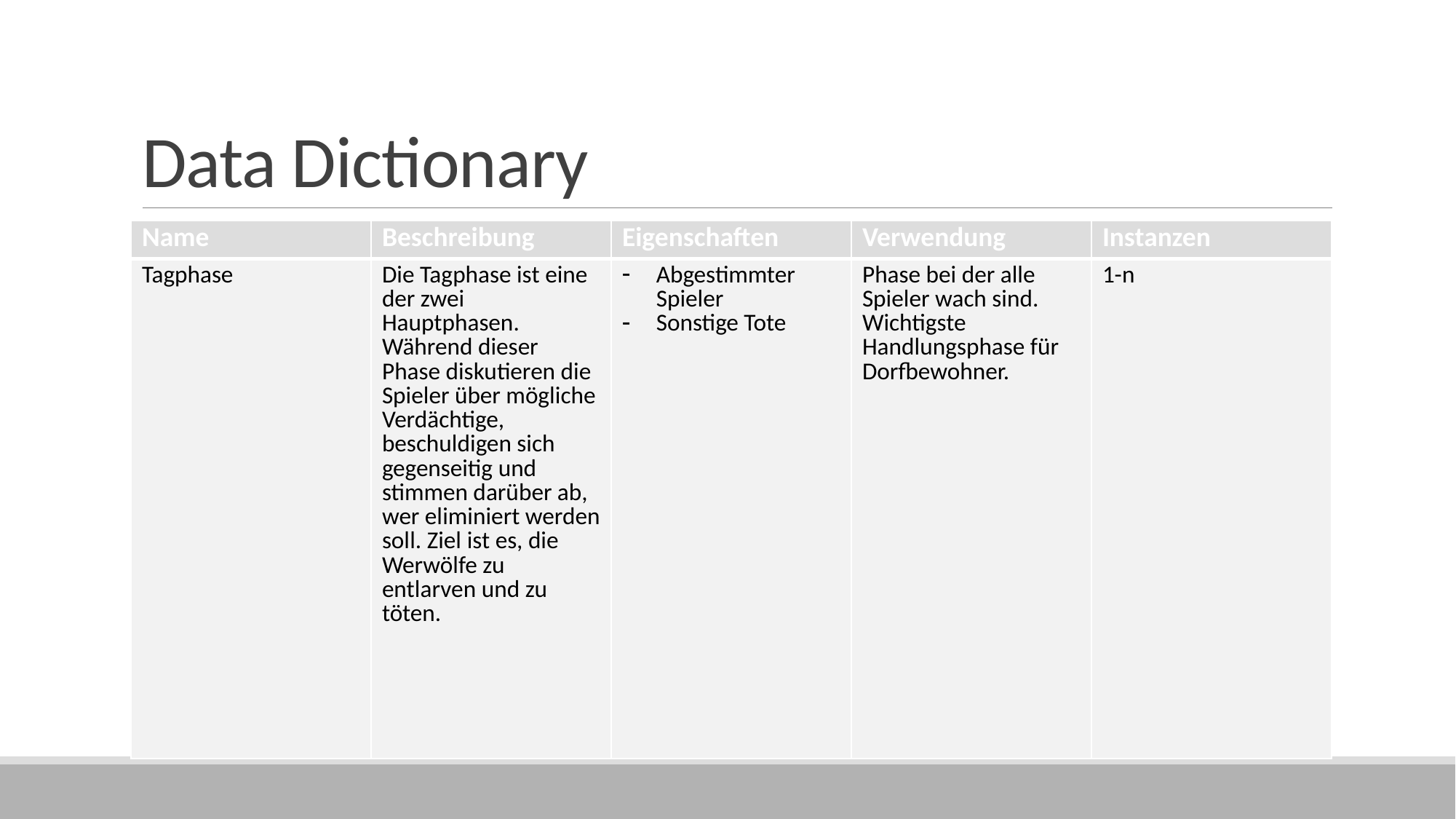

# Data Dictionary
| Name | Beschreibung | Eigenschaften | Verwendung | Instanzen |
| --- | --- | --- | --- | --- |
| Tagphase | Die Tagphase ist eine der zwei Hauptphasen. Während dieser Phase diskutieren die Spieler über mögliche Verdächtige, beschuldigen sich gegenseitig und stimmen darüber ab, wer eliminiert werden soll. Ziel ist es, die Werwölfe zu entlarven und zu töten. | Abgestimmter Spieler Sonstige Tote | Phase bei der alle Spieler wach sind. Wichtigste Handlungsphase für Dorfbewohner. | 1-n |